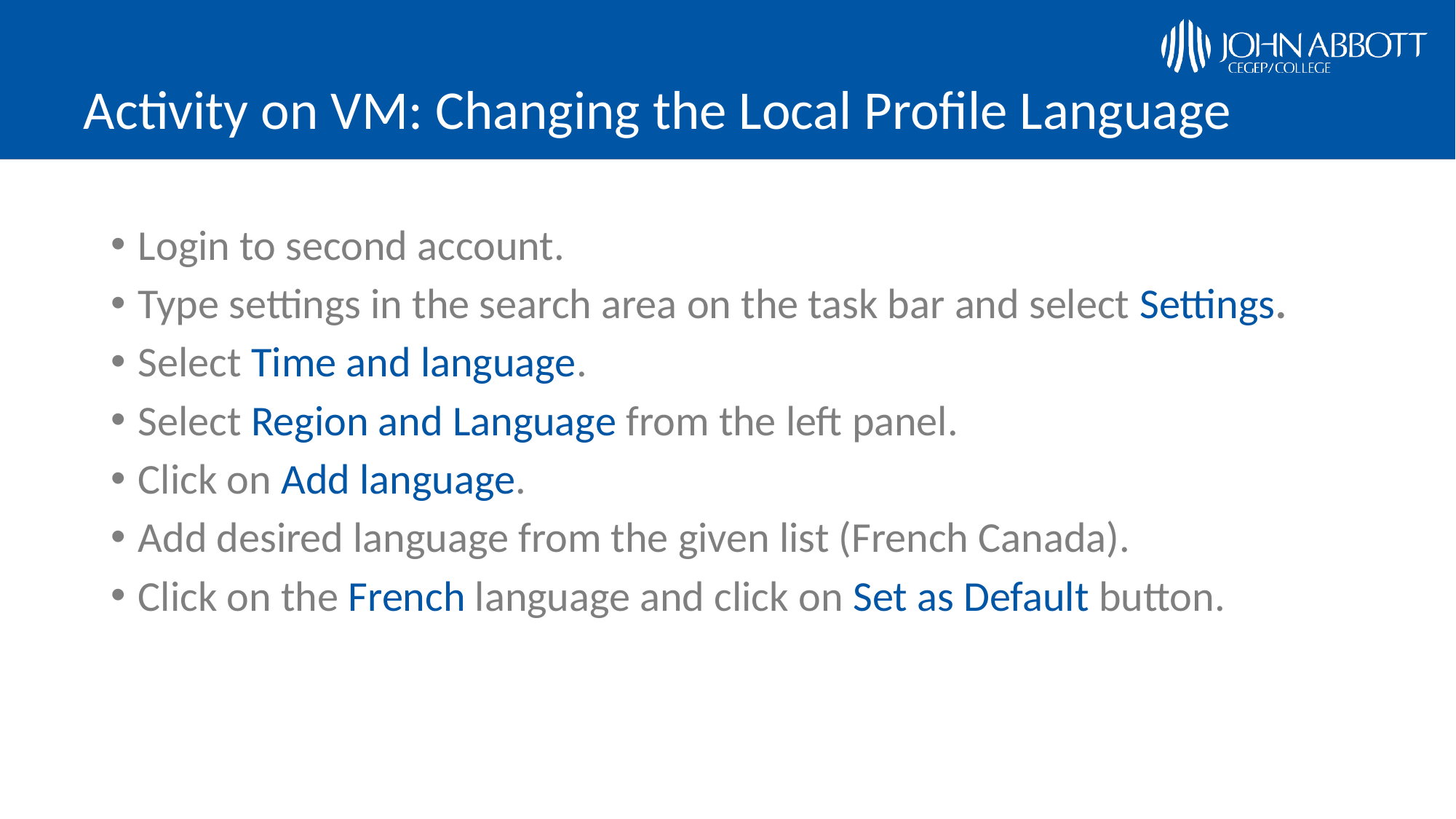

# Activity on VM: Changing the Local Profile Language
Login to second account.
Type settings in the search area on the task bar and select Settings.
Select Time and language.
Select Region and Language from the left panel.
Click on Add language.
Add desired language from the given list (French Canada).
Click on the French language and click on Set as Default button.